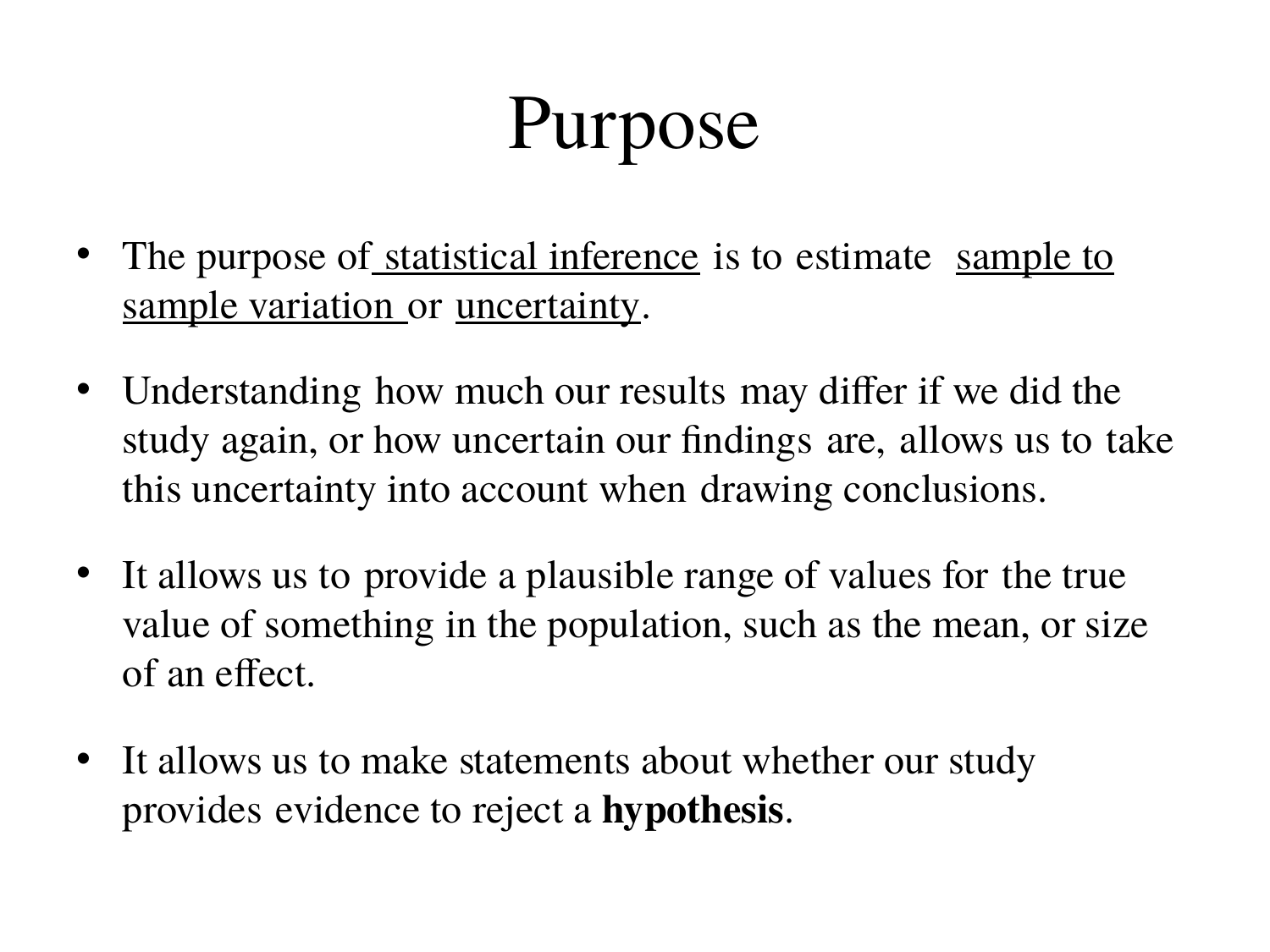

# Purpose
The purpose of statistical inference is to estimate  sample to sample variation or uncertainty.

Understanding how much our results may differ if we did the study again, or how uncertain our findings are, allows us to take this uncertainty into account when drawing conclusions.

It allows us to provide a plausible range of values for the true value of something in the population, such as the mean, or size of an effect.

It allows us to make statements about whether our study provides evidence to reject a hypothesis.